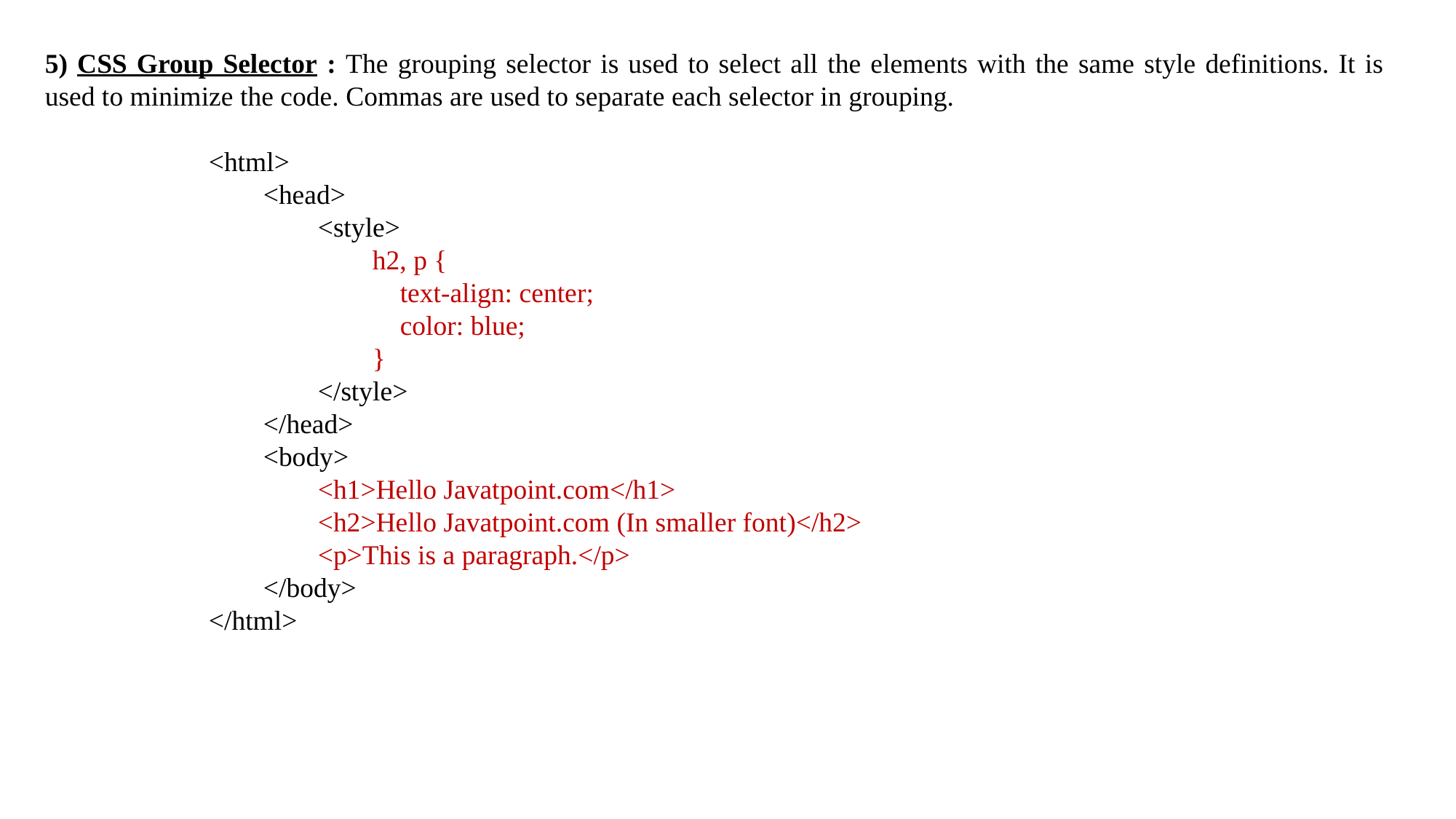

5) CSS Group Selector : The grouping selector is used to select all the elements with the same style definitions. It is used to minimize the code. Commas are used to separate each selector in grouping.

<html>
<head>
<style>
h2, p {
    text-align: center;
    color: blue;
}
</style>
</head>
<body>
<h1>Hello Javatpoint.com</h1>
<h2>Hello Javatpoint.com (In smaller font)</h2>
<p>This is a paragraph.</p>
</body>
</html>